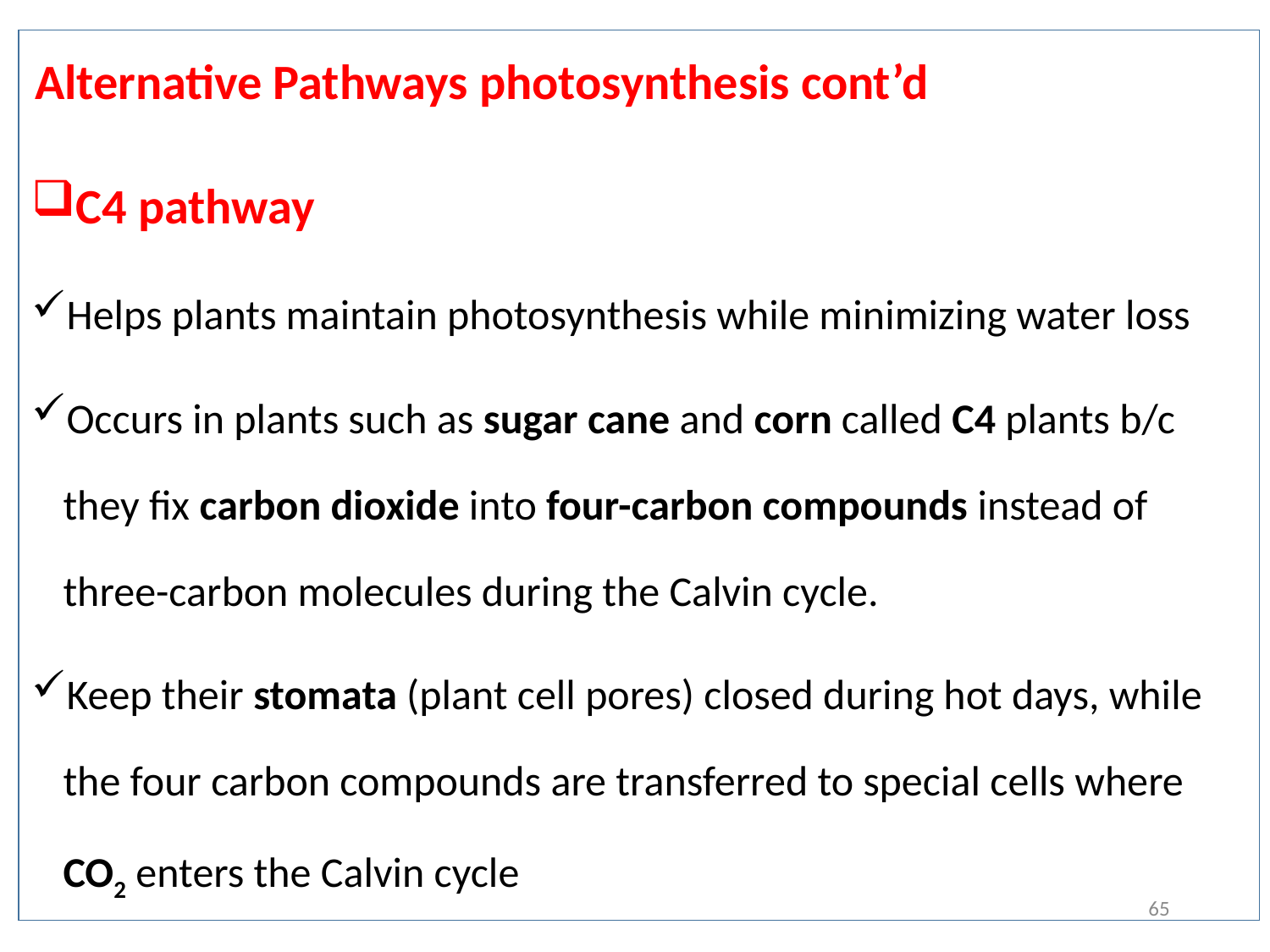

# Alternative Pathways photosynthesis cont’d
C4 pathway
Helps plants maintain photosynthesis while minimizing water loss
Occurs in plants such as sugar cane and corn called C4 plants b/c they fix carbon dioxide into four-carbon compounds instead of three-carbon molecules during the Calvin cycle.
Keep their stomata (plant cell pores) closed during hot days, while the four carbon compounds are transferred to special cells where CO2 enters the Calvin cycle

65